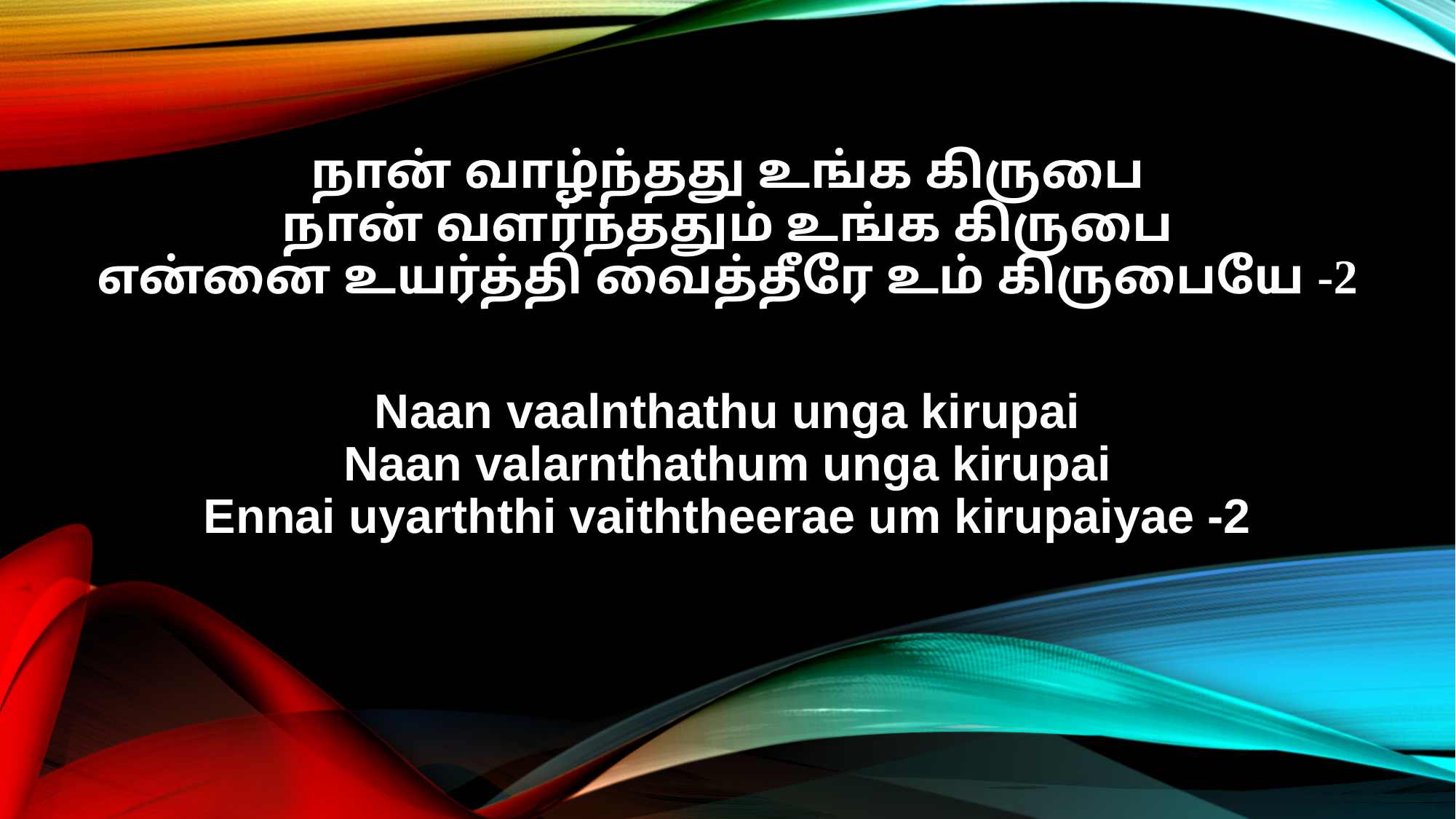

நான் வாழ்ந்தது உங்க கிருபை
நான் வளர்ந்ததும் உங்க கிருபை
என்னை உயர்த்தி வைத்தீரே உம் கிருபையே -2

Naan vaalnthathu unga kirupai
Naan valarnthathum unga kirupai
Ennai uyarththi vaiththeerae um kirupaiyae -2